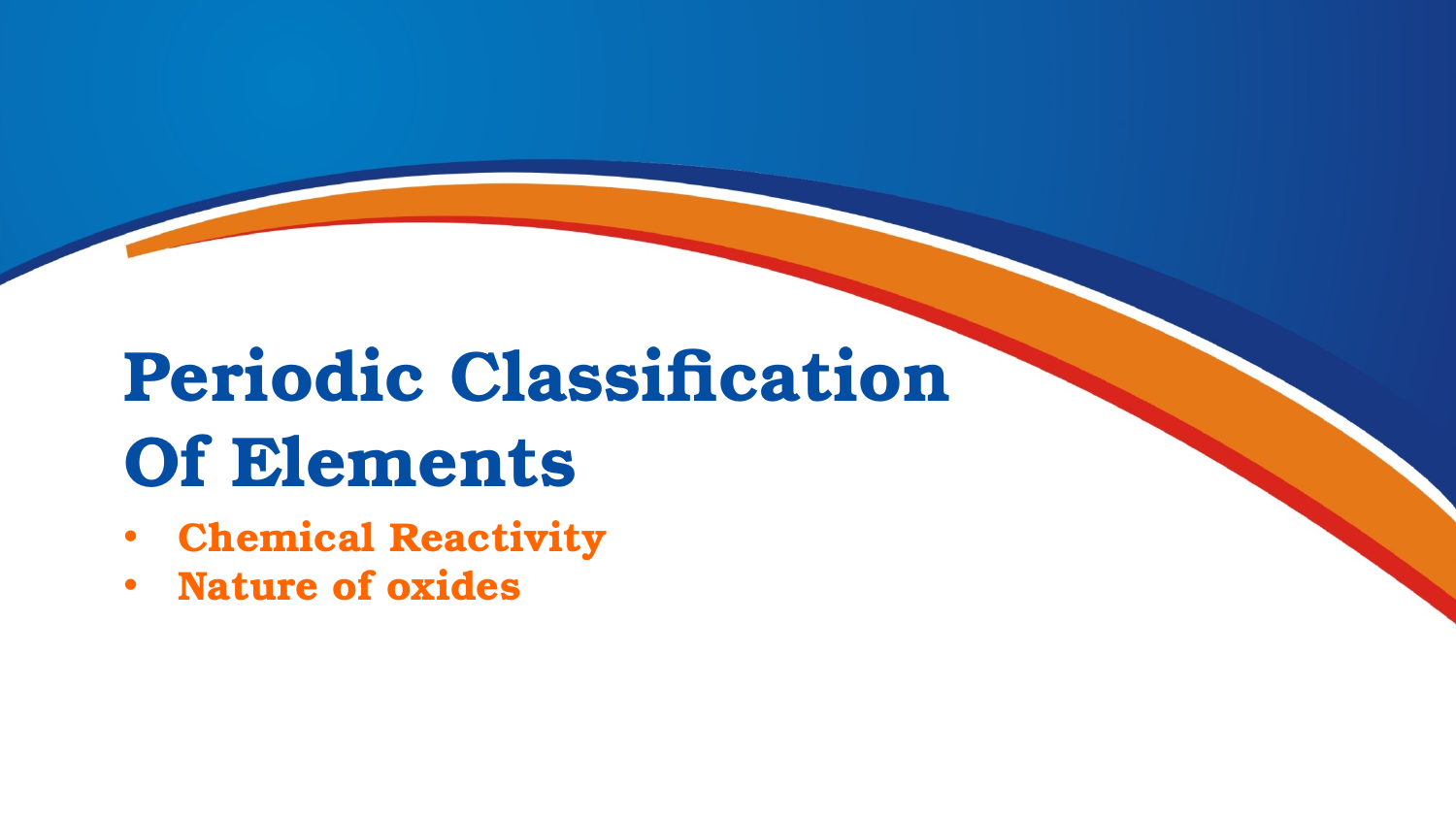

Periodic Classification Of Elements
Chemical Reactivity
Nature of oxides